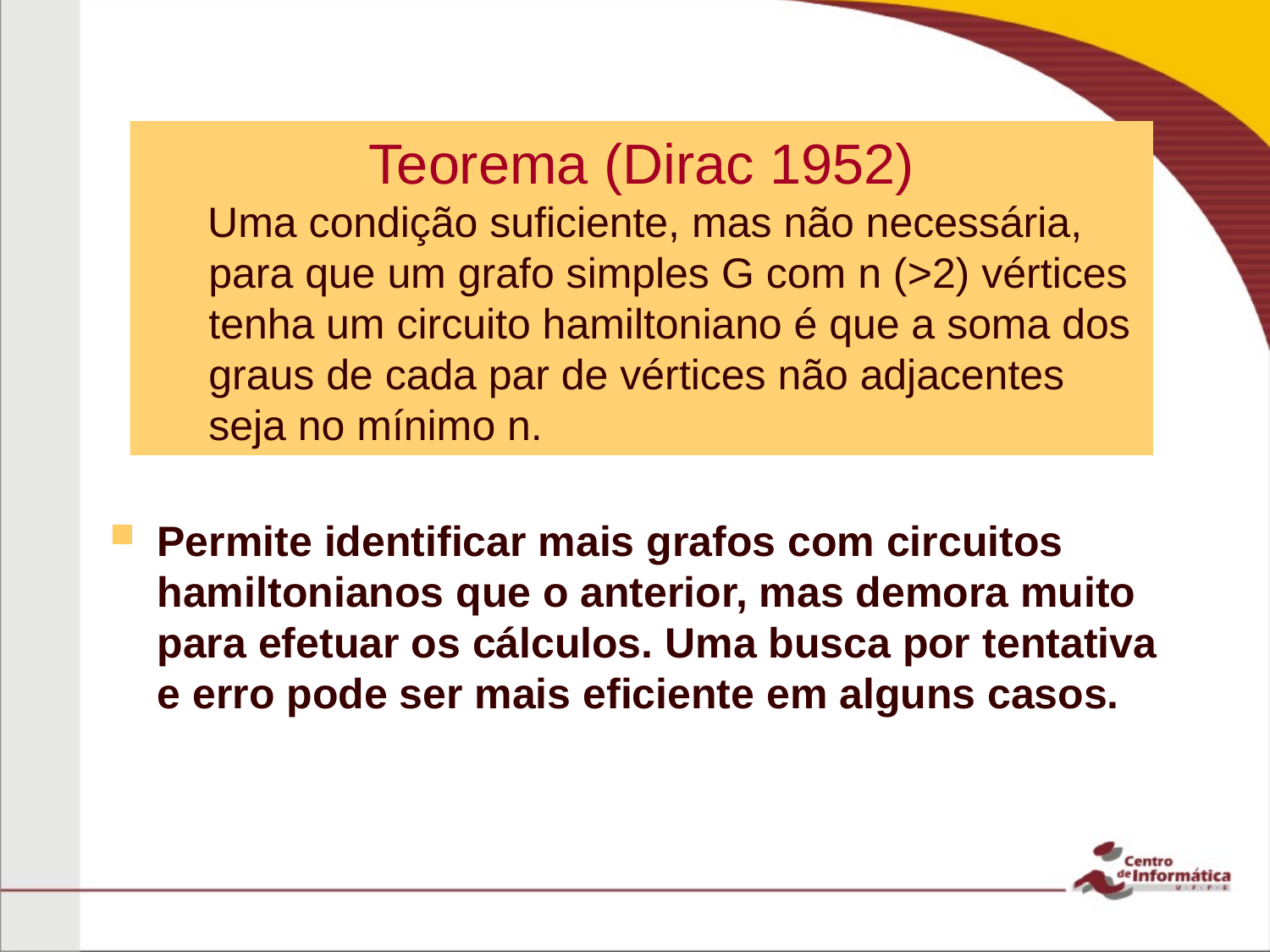

Teorema (Dirac 1952)
Uma condição suficiente, mas não necessária, para que um grafo simples G com n (>2) vértices tenha um circuito hamiltoniano é que a soma dos graus de cada par de vértices não adjacentes seja no mínimo n.
Permite identificar mais grafos com circuitos hamiltonianos que o anterior, mas demora muito para efetuar os cálculos. Uma busca por tentativa e erro pode ser mais eficiente em alguns casos.